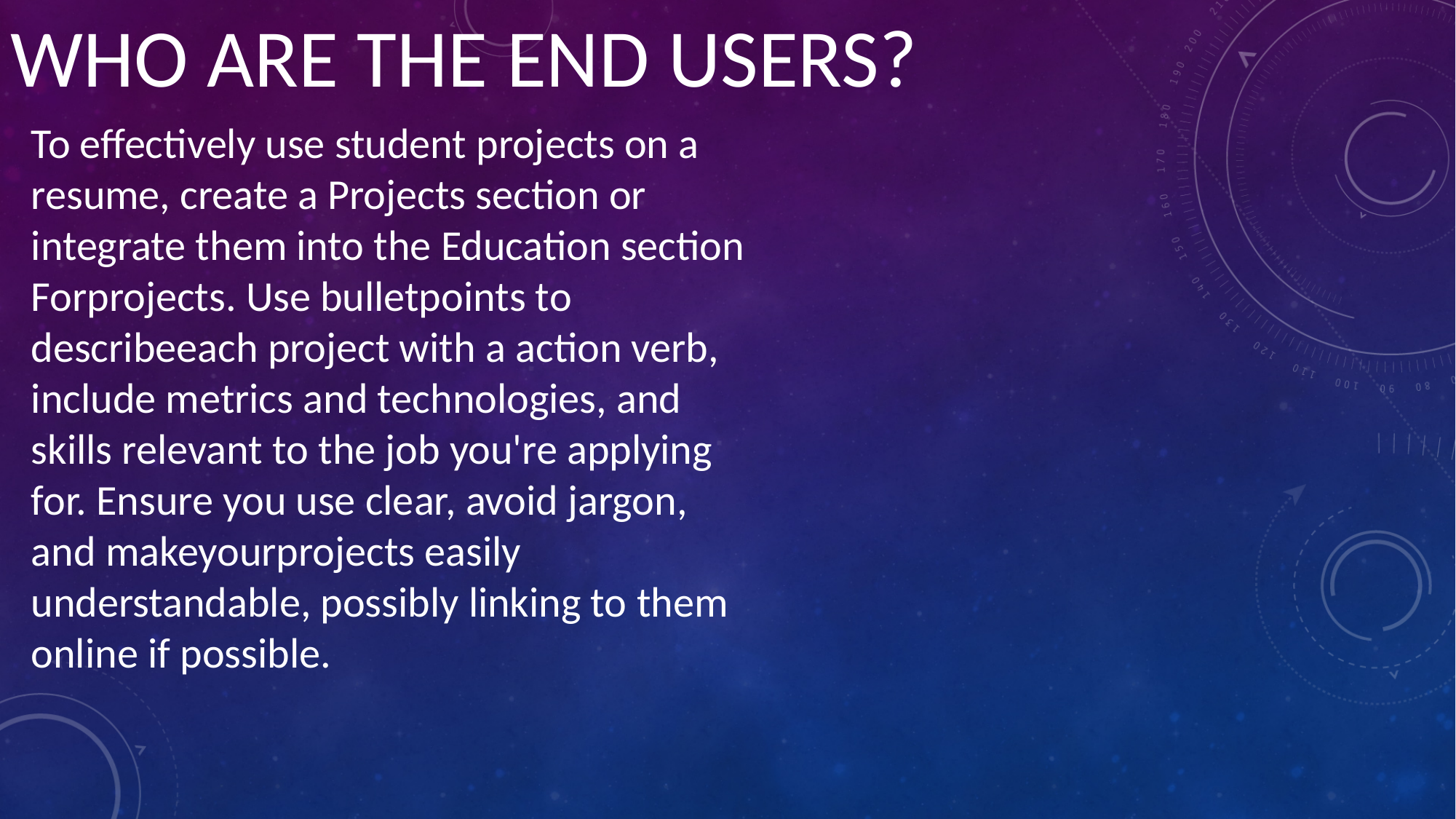

WHO ARE THE END USERS?
To effectively use student projects on a resume, create a Projects section or integrate them into the Education section Forprojects. Use bulletpoints to describeeach project with a action verb, include metrics and technologies, and skills relevant to the job you're applying for. Ensure you use clear, avoid jargon, and makeyourprojects easily understandable, possibly linking to them online if possible.